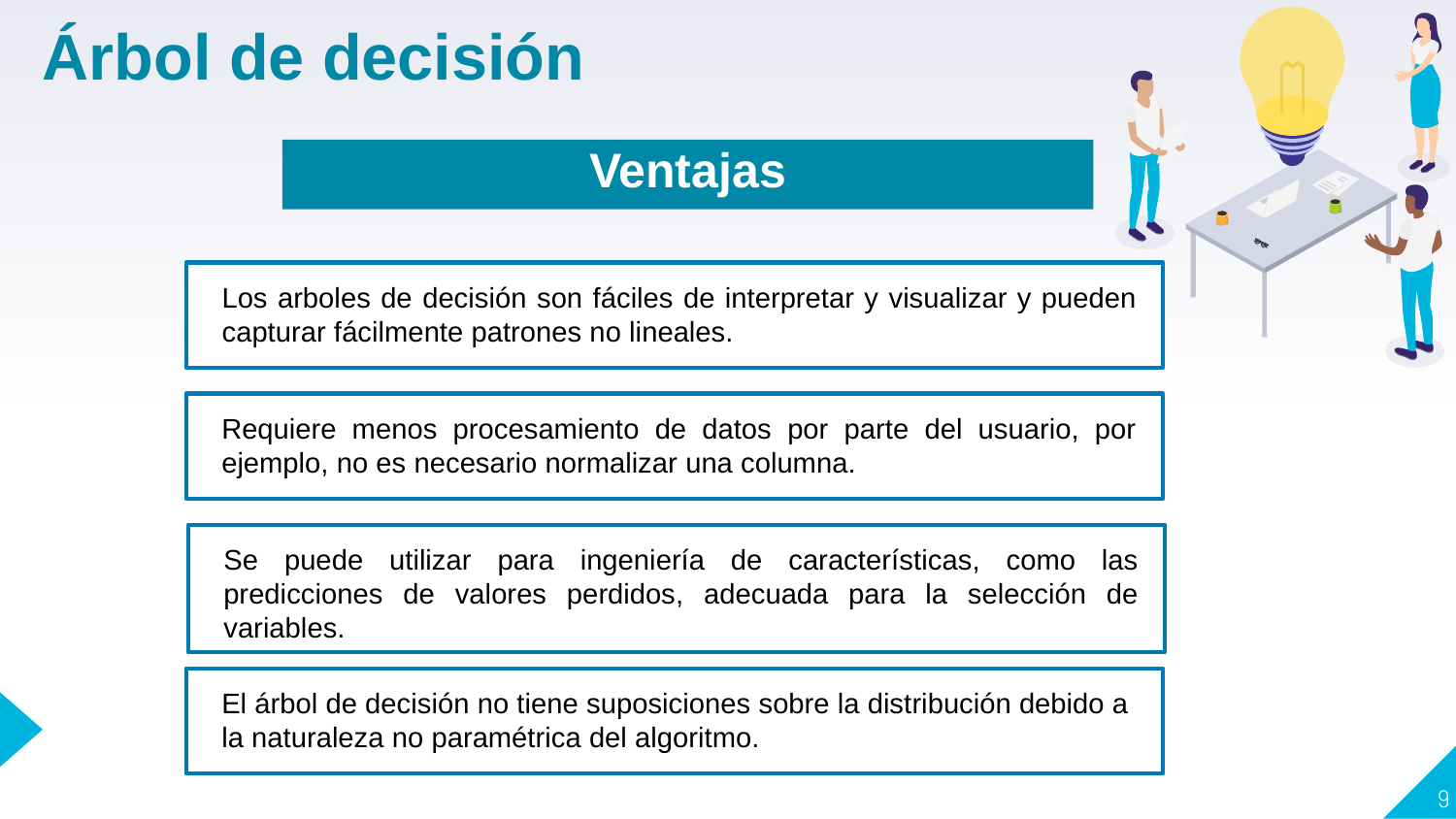

Árbol de decisión
Ventajas

Los arboles de decisión son fáciles de interpretar y visualizar y pueden capturar fácilmente patrones no lineales.

Requiere menos procesamiento de datos por parte del usuario, por ejemplo, no es necesario normalizar una columna.

Se puede utilizar para ingeniería de características, como las predicciones de valores perdidos, adecuada para la selección de variables.

El árbol de decisión no tiene suposiciones sobre la distribución debido a la naturaleza no paramétrica del algoritmo.
9